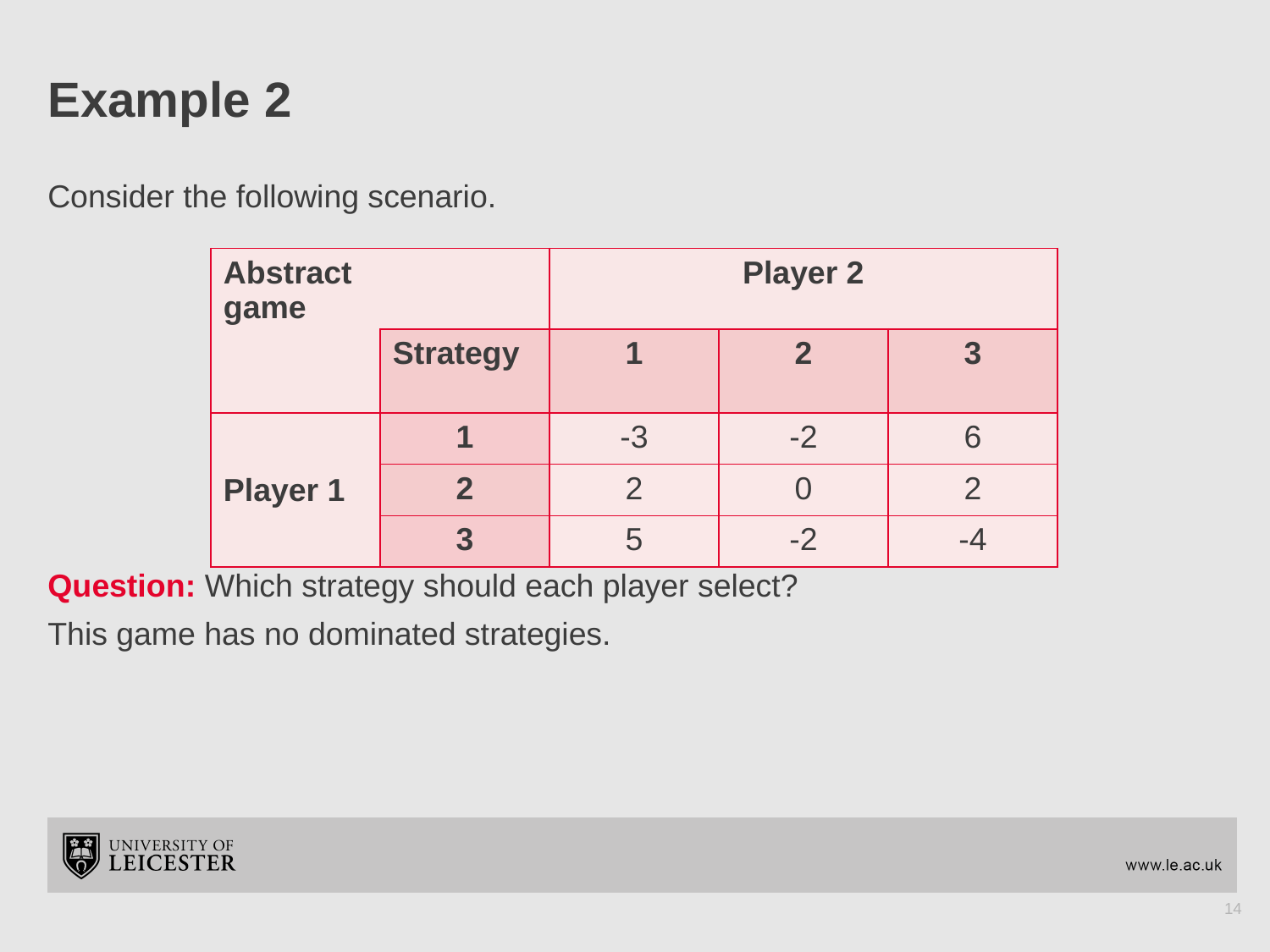

# Example 2
Consider the following scenario.

Question: Which strategy should each player select?
This game has no dominated strategies.
| Abstract game |  | Player 2 |  |  |
| --- | --- | --- | --- | --- |
|  | Strategy | 1 | 2 | 3 |
| Player 1 | 1 | -3 | -2 | 6 |
|  | 2 | 2 | 0 | 2 |
|  | 3 | 5 | -2 | -4 |
14